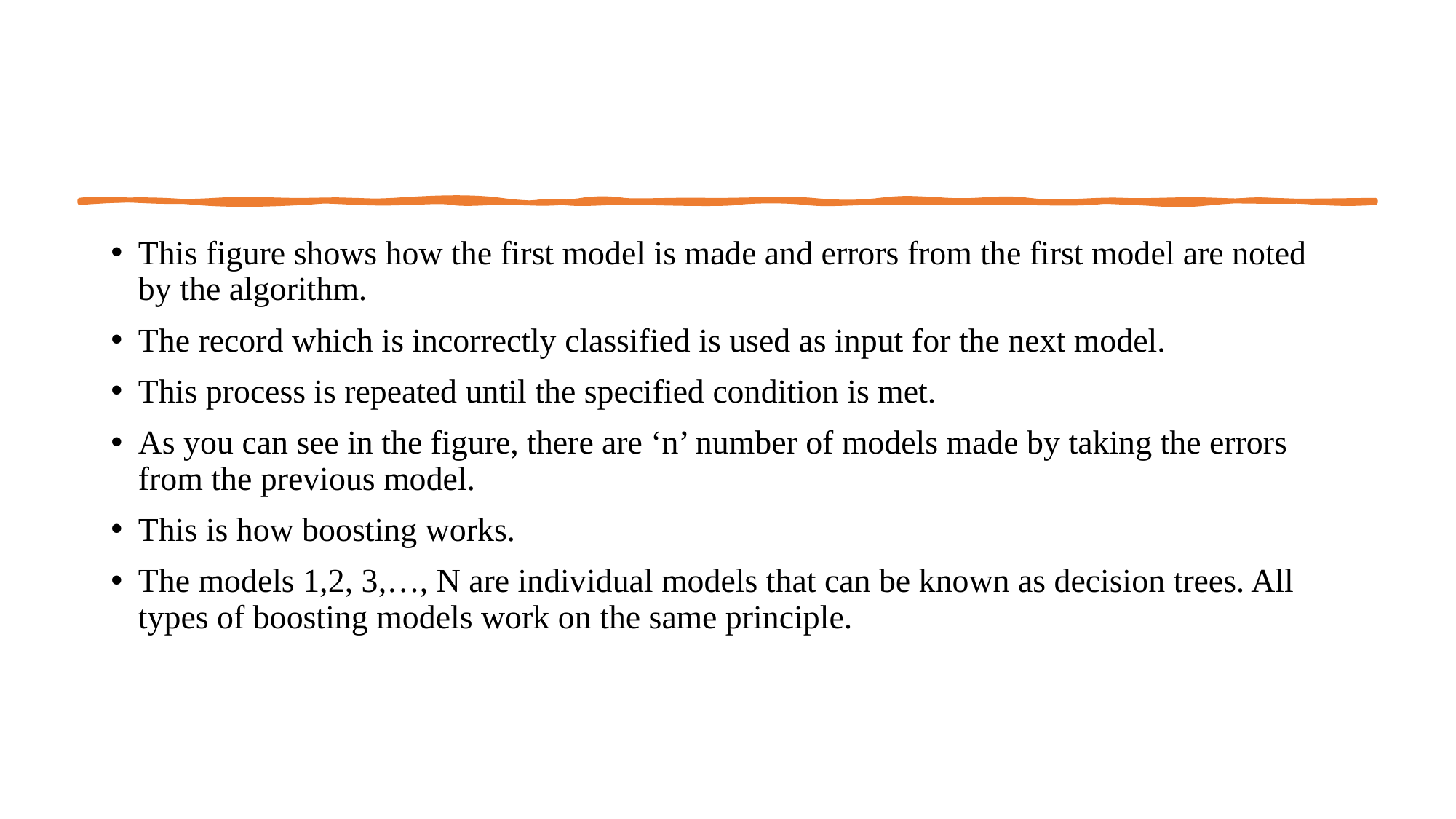

This figure shows how the first model is made and errors from the first model are noted by the algorithm.
The record which is incorrectly classified is used as input for the next model.
This process is repeated until the specified condition is met.
As you can see in the figure, there are ‘n’ number of models made by taking the errors from the previous model.
This is how boosting works.
The models 1,2, 3,…, N are individual models that can be known as decision trees. All types of boosting models work on the same principle.